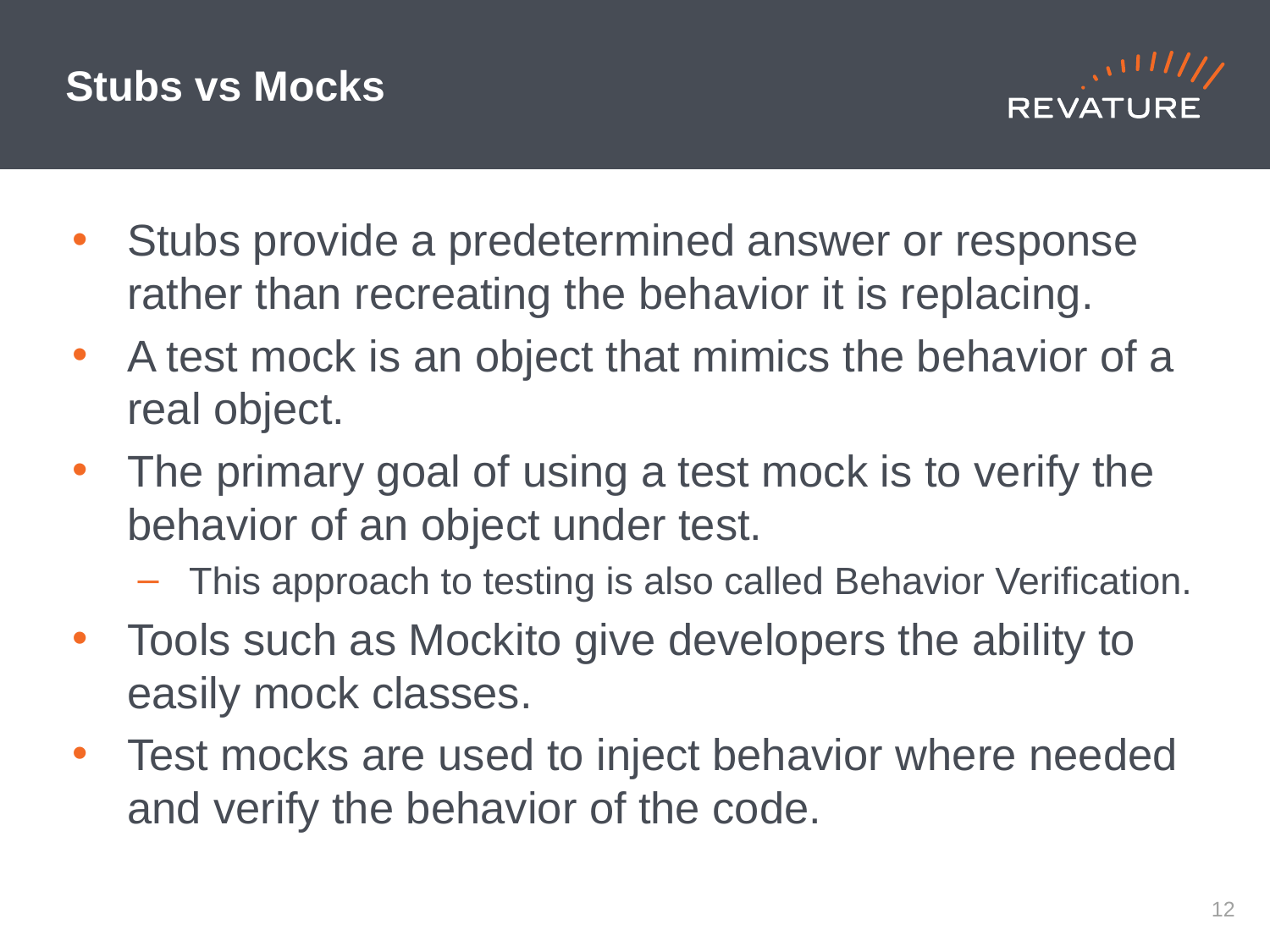

# Stubs vs Mocks
Stubs provide a predetermined answer or response rather than recreating the behavior it is replacing.
A test mock is an object that mimics the behavior of a real object.
The primary goal of using a test mock is to verify the behavior of an object under test.
This approach to testing is also called Behavior Verification.
Tools such as Mockito give developers the ability to easily mock classes.
Test mocks are used to inject behavior where needed and verify the behavior of the code.

12